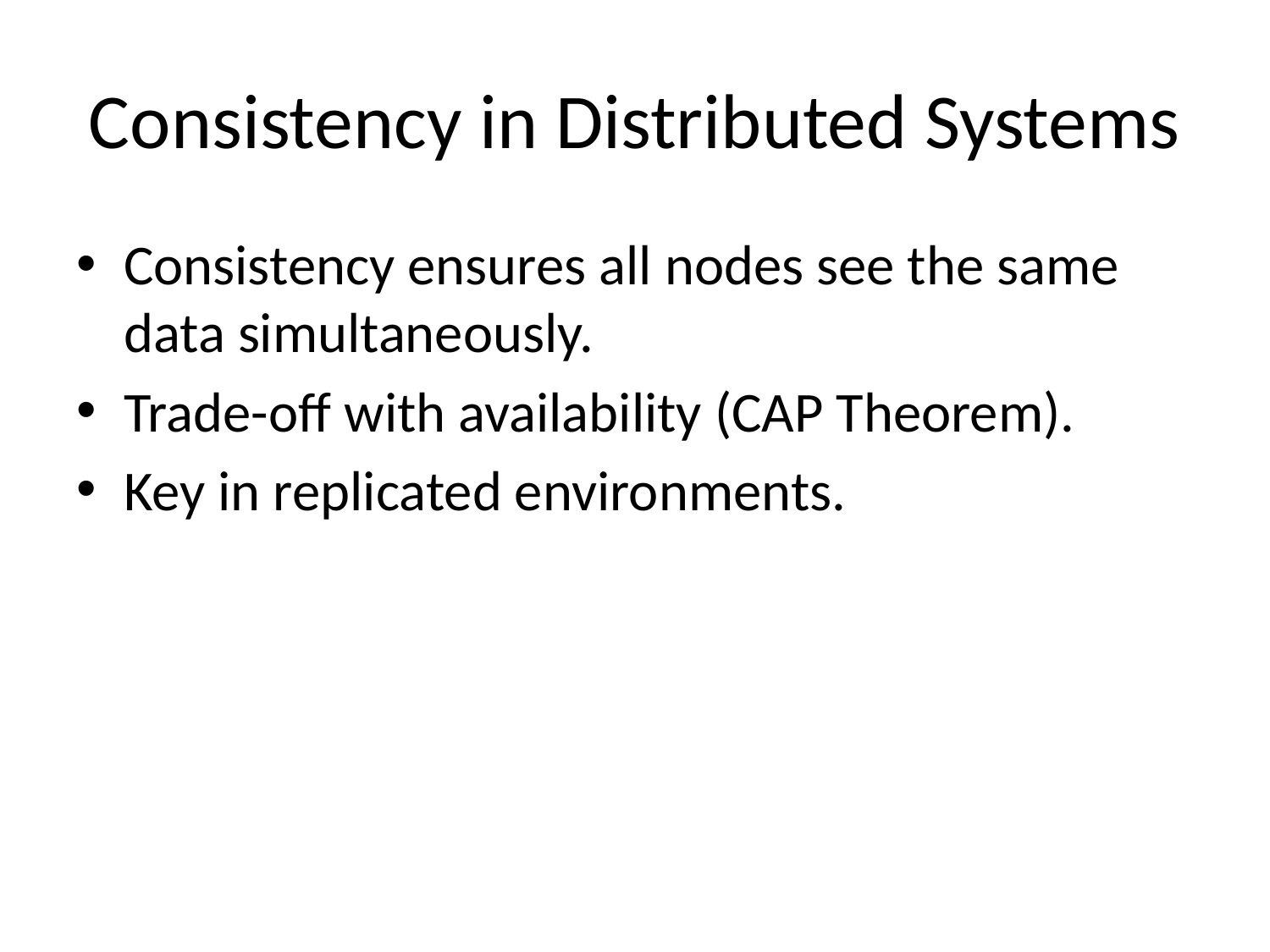

# Consistency in Distributed Systems
Consistency ensures all nodes see the same data simultaneously.
Trade-off with availability (CAP Theorem).
Key in replicated environments.